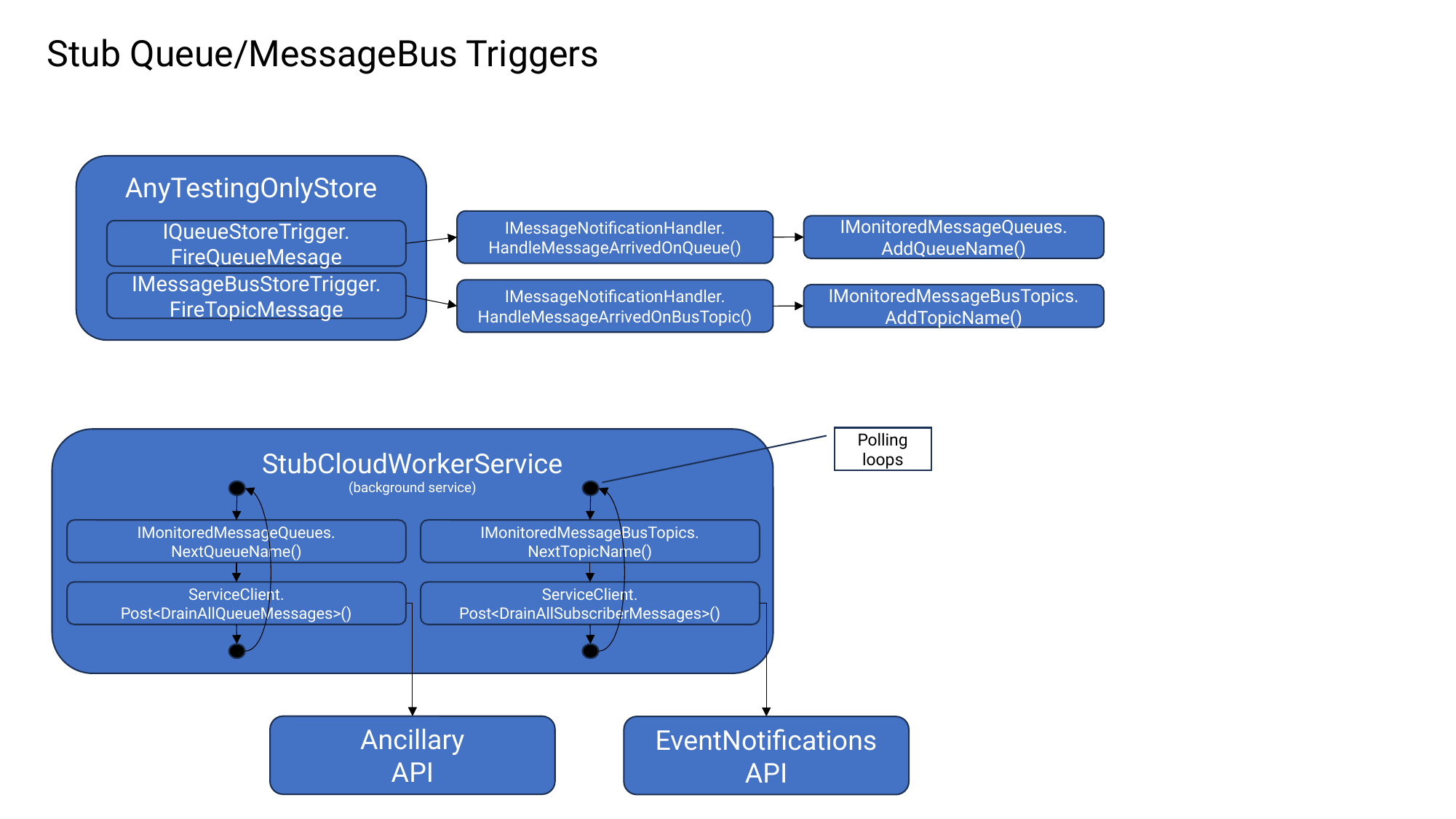

Stub Queue/MessageBus Triggers
AnyTestingOnlyStore
IMessageNotificationHandler.
HandleMessageArrivedOnQueue()
IMonitoredMessageQueues.
AddQueueName()
IQueueStoreTrigger.
FireQueueMesage
IMessageBusStoreTrigger.
FireTopicMessage
IMessageNotificationHandler.
HandleMessageArrivedOnBusTopic()
IMonitoredMessageBusTopics.
AddTopicName()
Polling loops
StubCloudWorkerService
(background service)

IMonitoredMessageQueues.
NextQueueName()
IMonitoredMessageBusTopics.
NextTopicName()
ServiceClient.
Post<DrainAllQueueMessages>()
ServiceClient.
Post<DrainAllSubscriberMessages>()

Ancillary
API
EventNotifications API